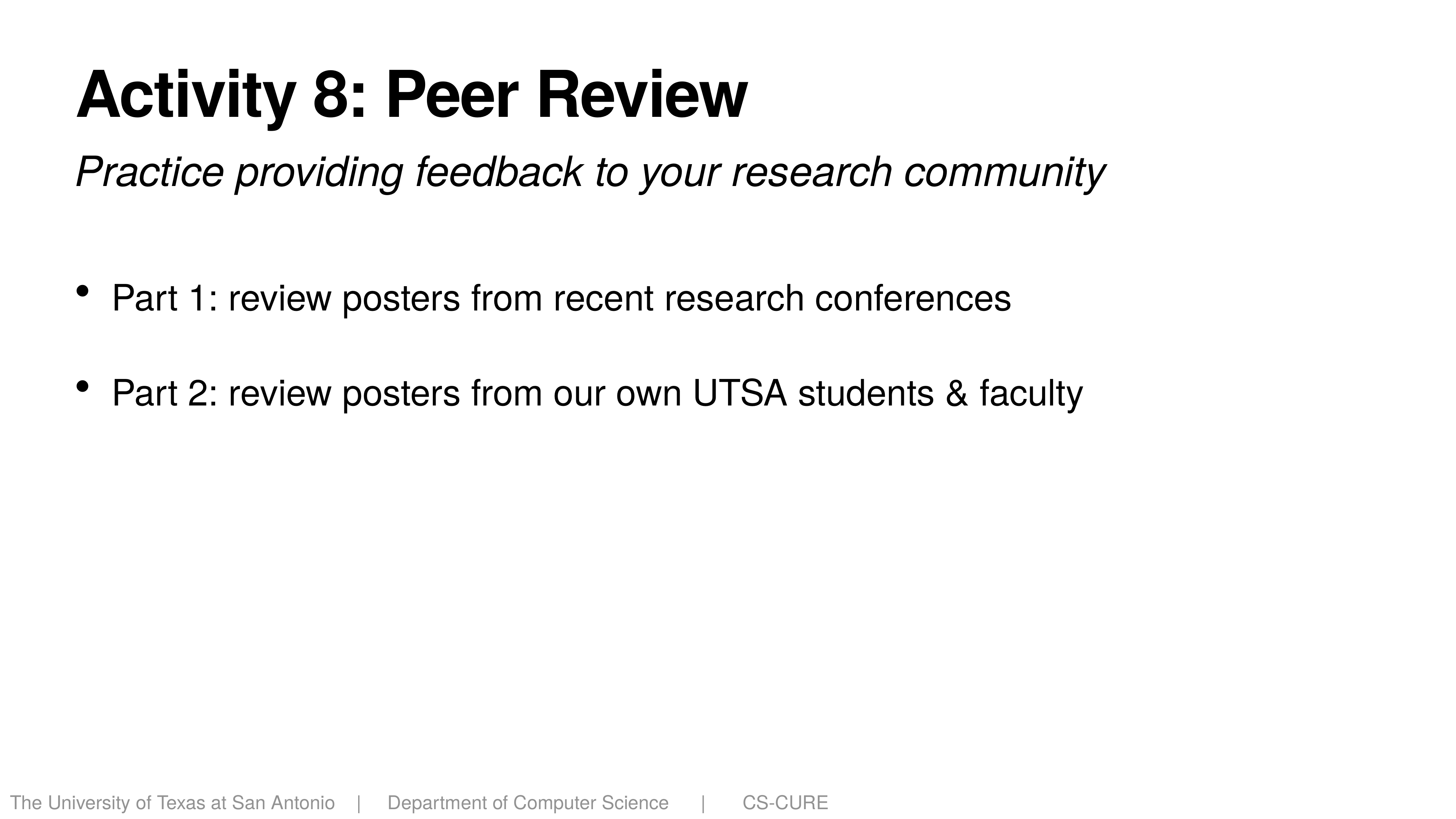

# Activity 8: Peer Review
Practice providing feedback to your research community
Part 1: review posters from recent research conferences
Part 2: review posters from our own UTSA students & faculty
25